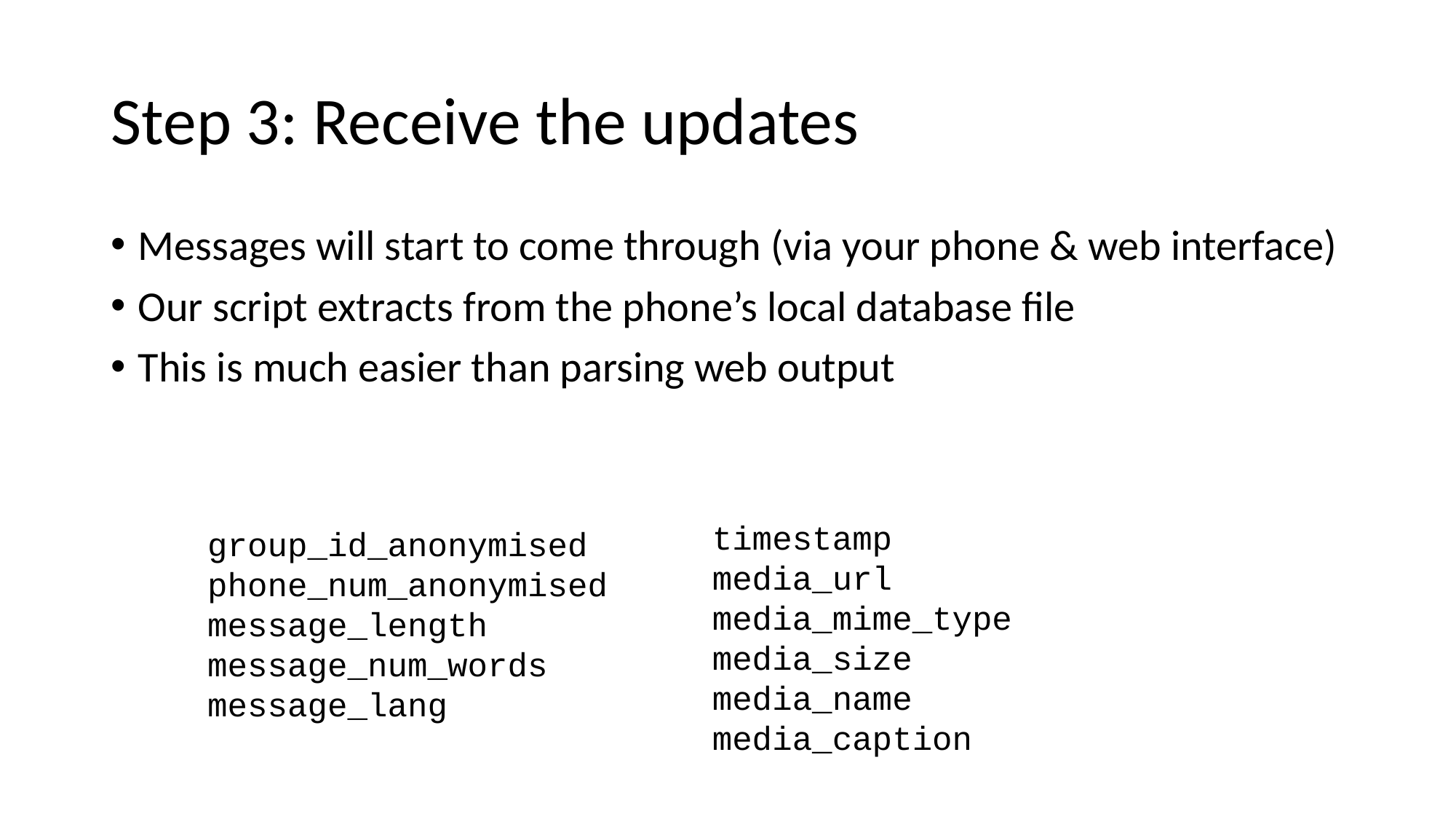

# Step 3: Receive the updates
Messages will start to come through (via your phone & web interface)
Our script extracts from the phone’s local database file
This is much easier than parsing web output
timestamp
media_url
media_mime_type
media_size
media_name
media_caption
group_id_anonymised
phone_num_anonymised
message_length
message_num_words
message_lang